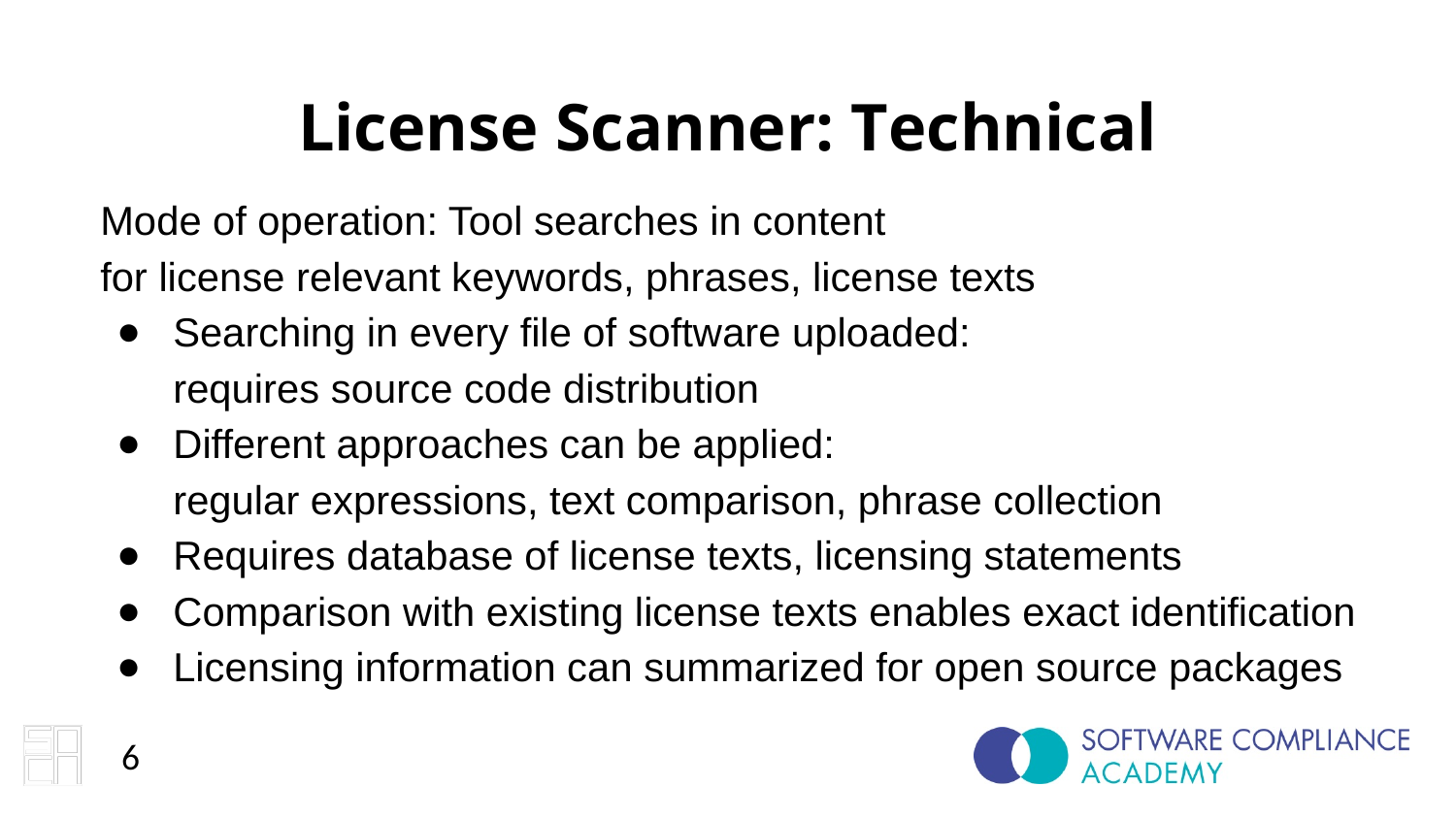

License Scanner: Technical
Mode of operation: Tool searches in content
for license relevant keywords, phrases, license texts
Searching in every file of software uploaded:
requires source code distribution
Different approaches can be applied:
regular expressions, text comparison, phrase collection
Requires database of license texts, licensing statements
Comparison with existing license texts enables exact identification
Licensing information can summarized for open source packages